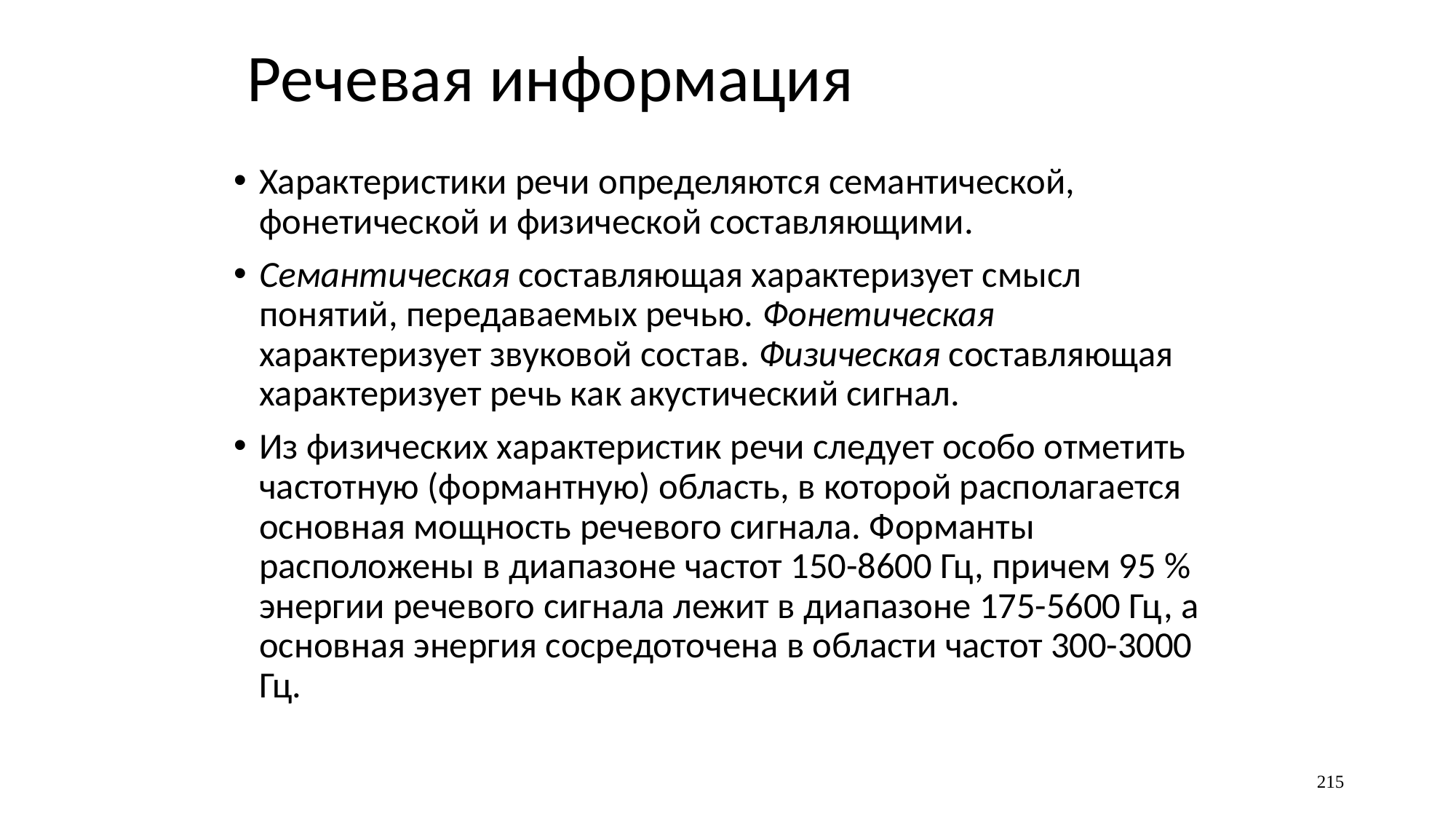

# Речевая информация
Характеристики речи определяются семантической, фонетической и физической составляющими.
Семантическая составляющая характеризует смысл понятий, передаваемых речью. Фонетическая характеризует звуковой состав. Физическая составляющая характеризует речь как акустический сигнал.
Из физических характеристик речи следует особо отметить частотную (формантную) область, в которой располагается основная мощность речевого сигнала. Форманты расположены в диапазоне частот 150-8600 Гц, причем 95 % энергии речевого сигнала лежит в диапазоне 175-5600 Гц, а основная энергия сосредоточена в области частот 300-3000 Гц.

215